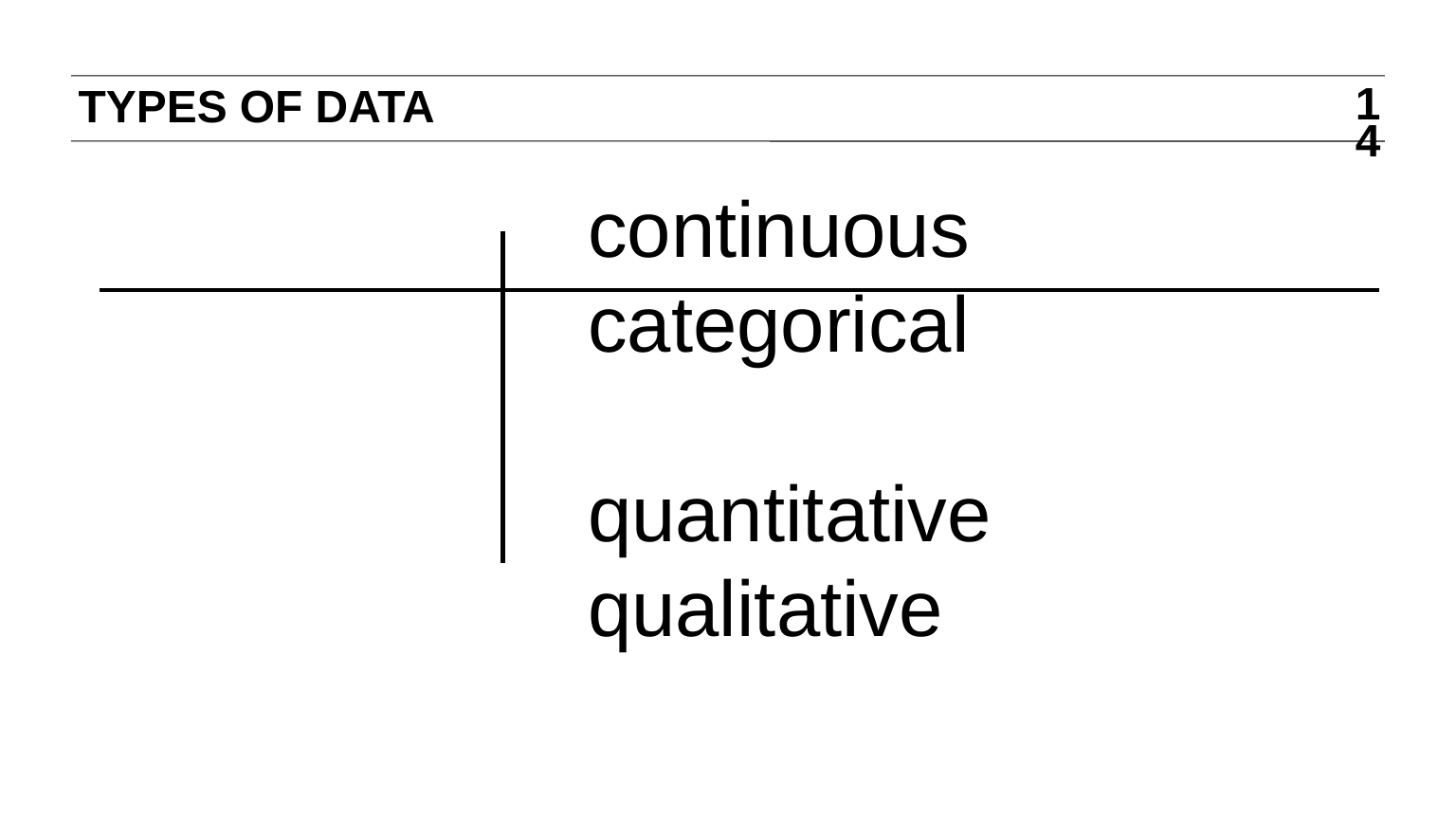

Types of data
14
continuous		categorical

quantitative		 qualitative